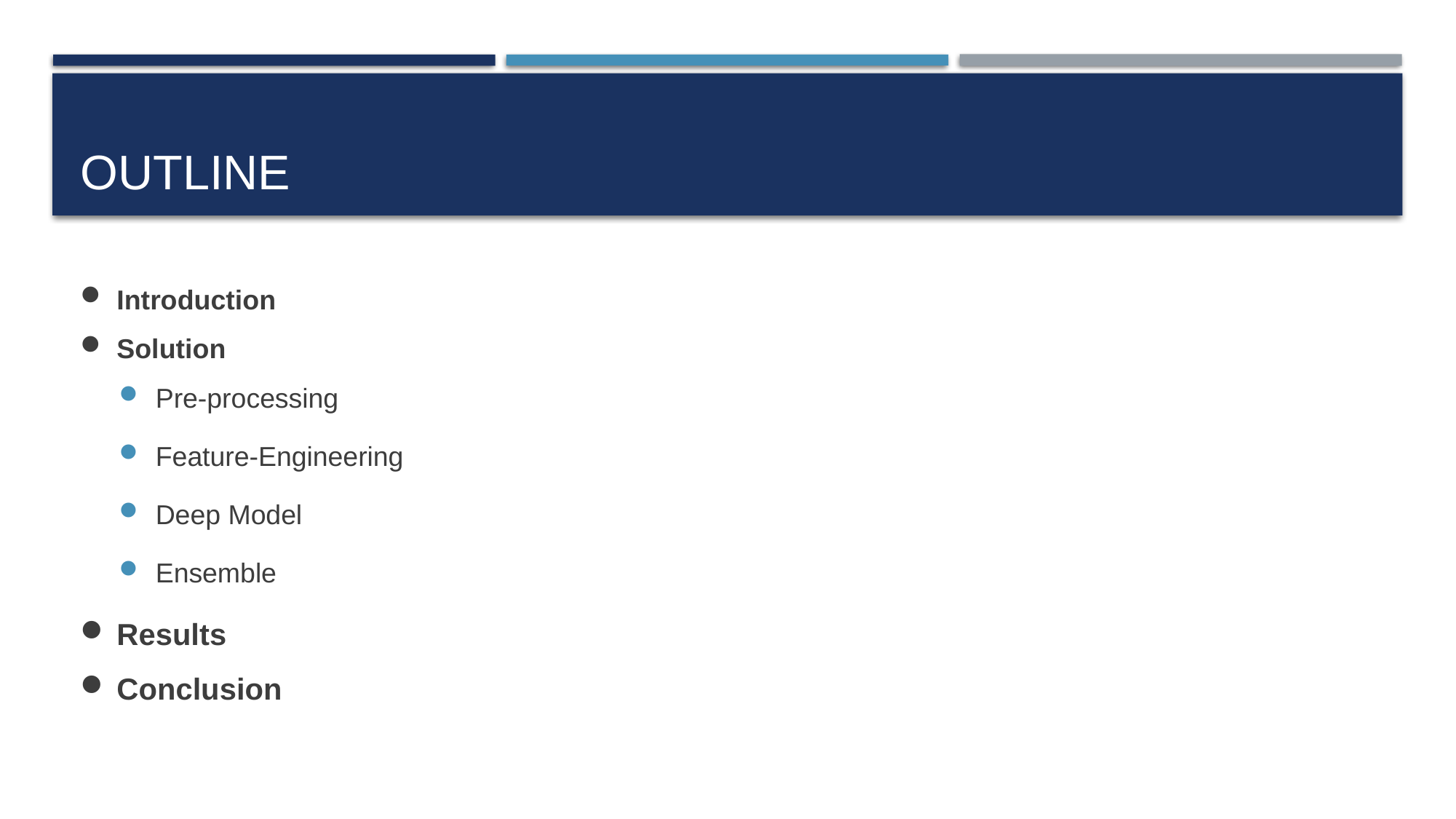

# Outline
Introduction
Solution
Pre-processing
Feature-Engineering
Deep Model
Ensemble
Results
Conclusion